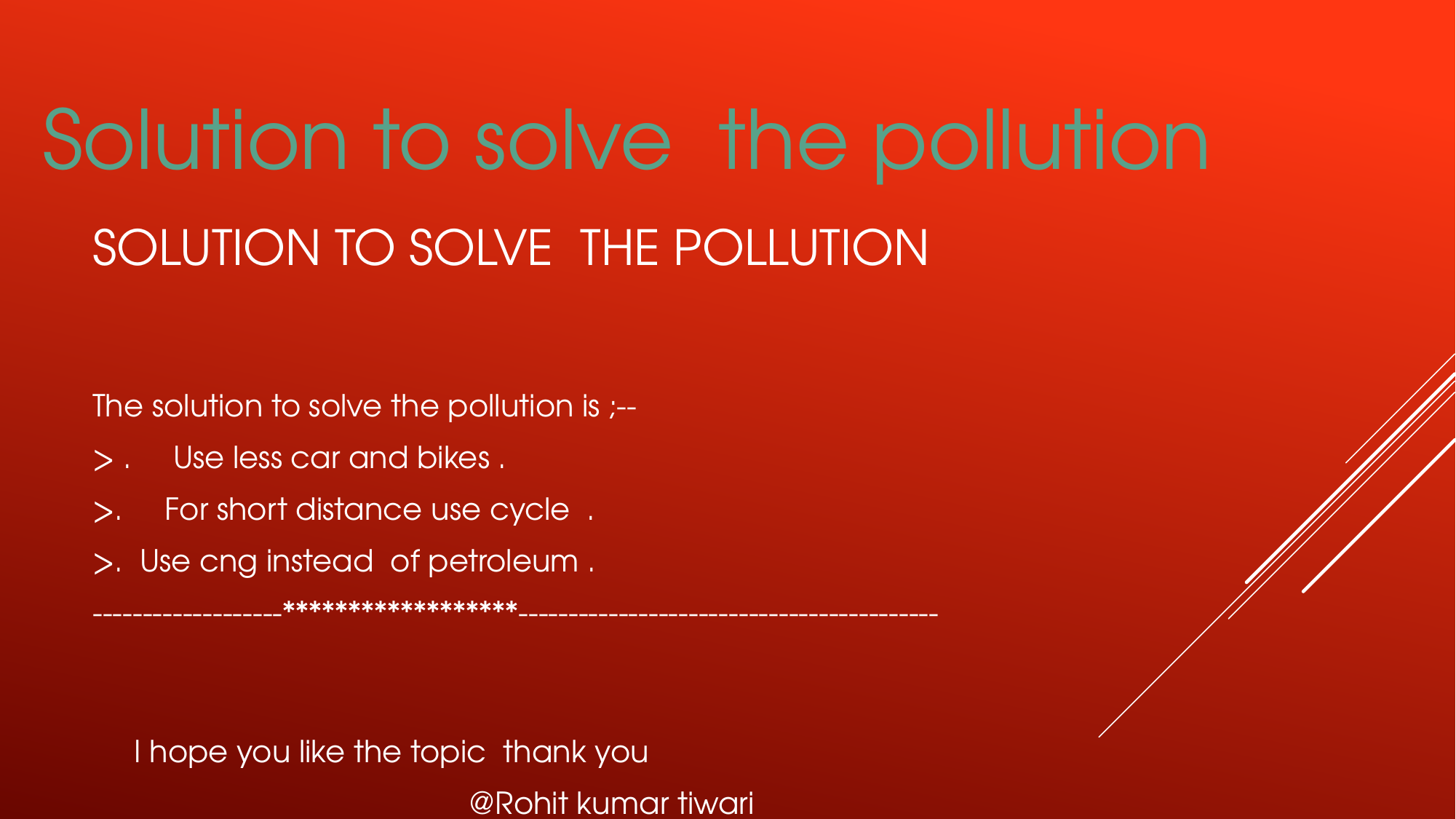

Solution to solve  the pollution
# Solution to solve  the pollution
The solution to solve the pollution is ;--
> .     Use less car and bikes .
>.     For short distance use cycle  .
>.  Use cng instead  of petroleum .
-------------------******************------------------------------------------

     I hope you like the topic  thank you
                                             @Rohit kumar tiwari